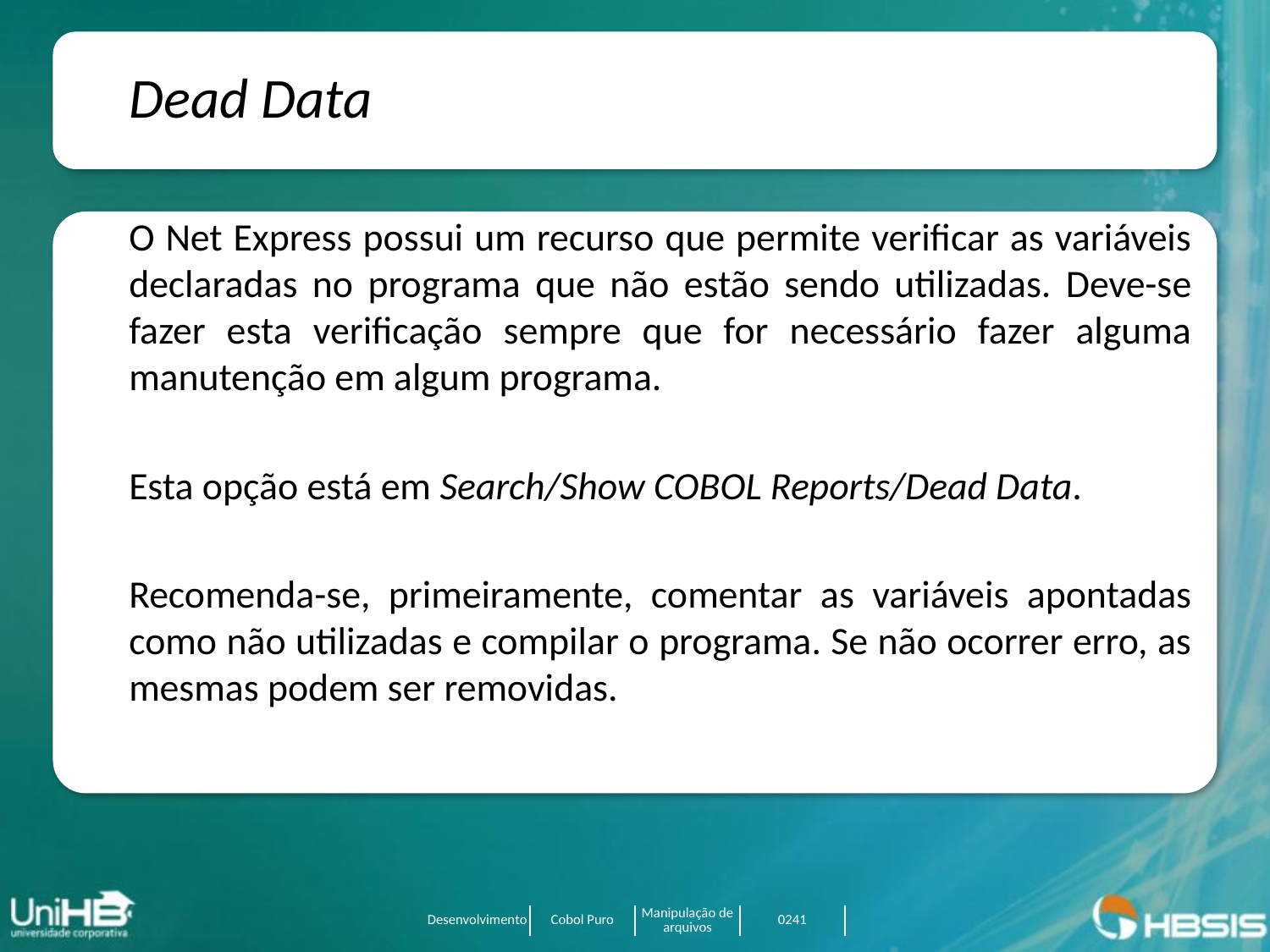

Dead Data
O Net Express possui um recurso que permite verificar as variáveis declaradas no programa que não estão sendo utilizadas. Deve-se fazer esta verificação sempre que for necessário fazer alguma manutenção em algum programa.

Esta opção está em Search/Show COBOL Reports/Dead Data.

Recomenda-se, primeiramente, comentar as variáveis apontadas como não utilizadas e compilar o programa. Se não ocorrer erro, as mesmas podem ser removidas.